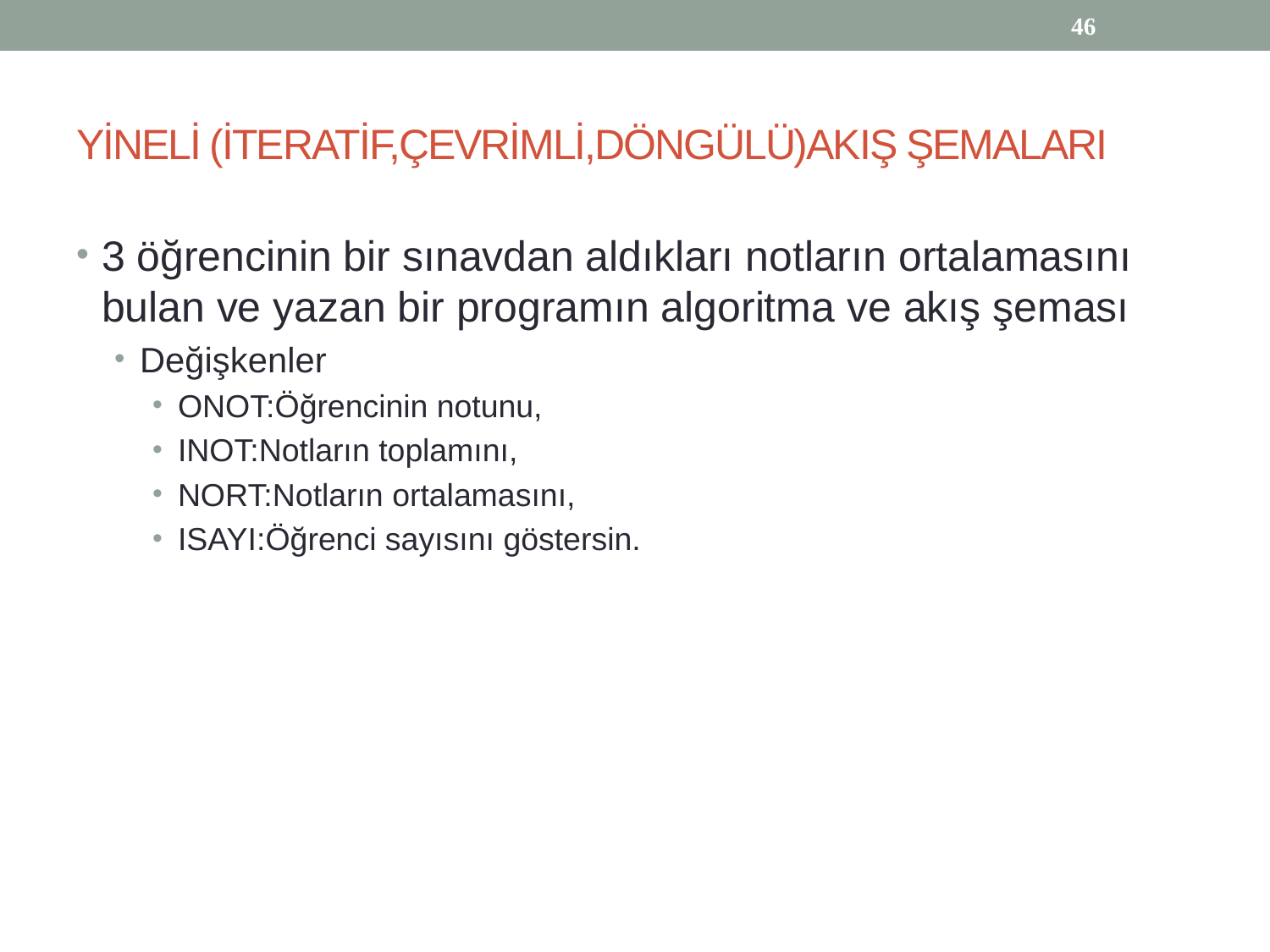

46
# YİNELİ (İTERATİF,ÇEVRİMLİ,DÖNGÜLÜ)AKIŞ ŞEMALARI
3 öğrencinin bir sınavdan aldıkları notların ortalamasını bulan ve yazan bir programın algoritma ve akış şeması
Değişkenler
ONOT:Öğrencinin notunu,
INOT:Notların toplamını,
NORT:Notların ortalamasını,
ISAYI:Öğrenci sayısını göstersin.